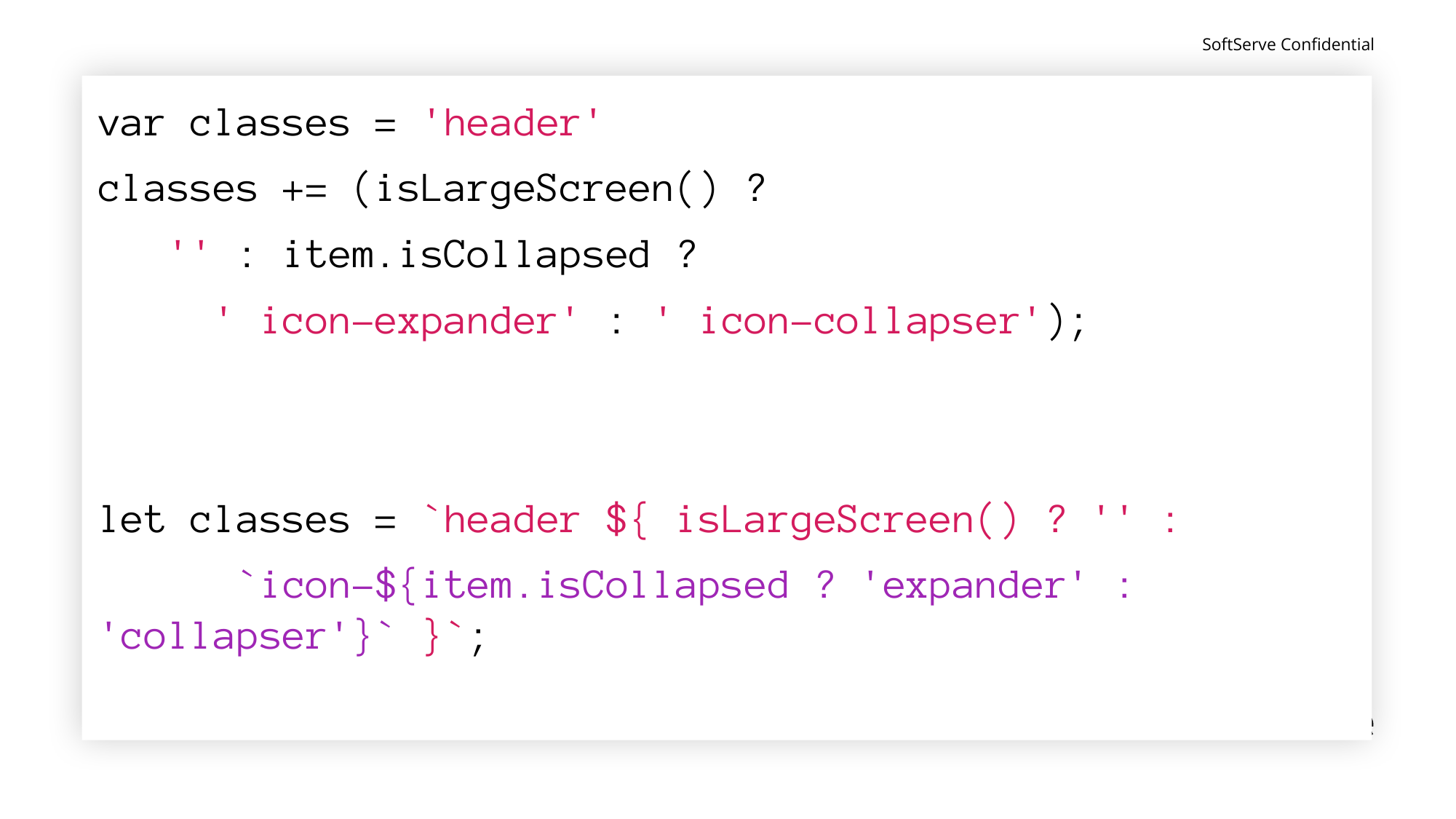

var classes = 'header'
classes += (isLargeScreen() ?
   '' : item.isCollapsed ?
     ' icon-expander' : ' icon-collapser');

let classes = `header ${ isLargeScreen() ? '' :
      `icon-${item.isCollapsed ? 'expander' : 'collapser'}` }`;